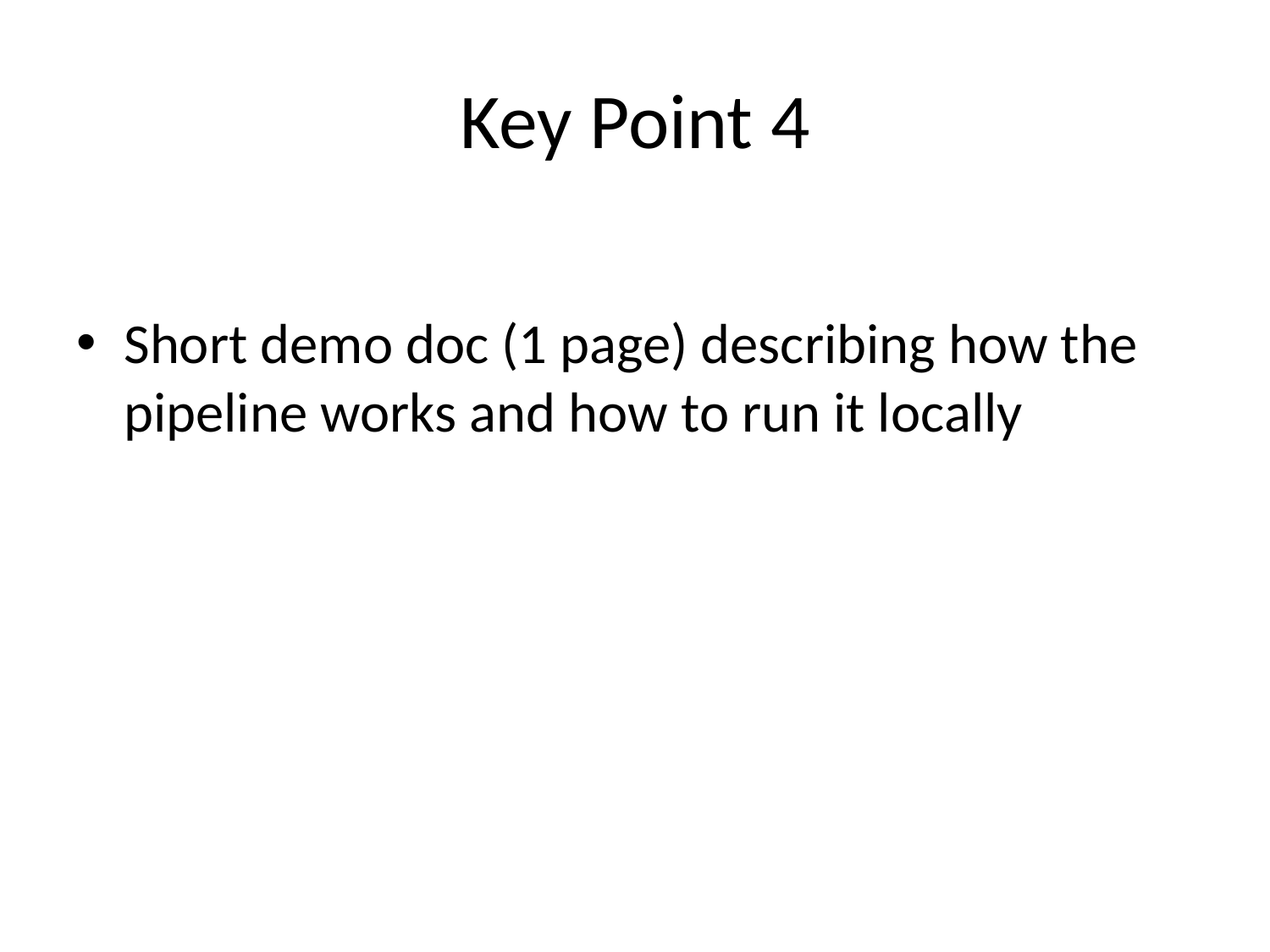

# Key Point 4

Short demo doc (1 page) describing how the pipeline works and how to run it locally